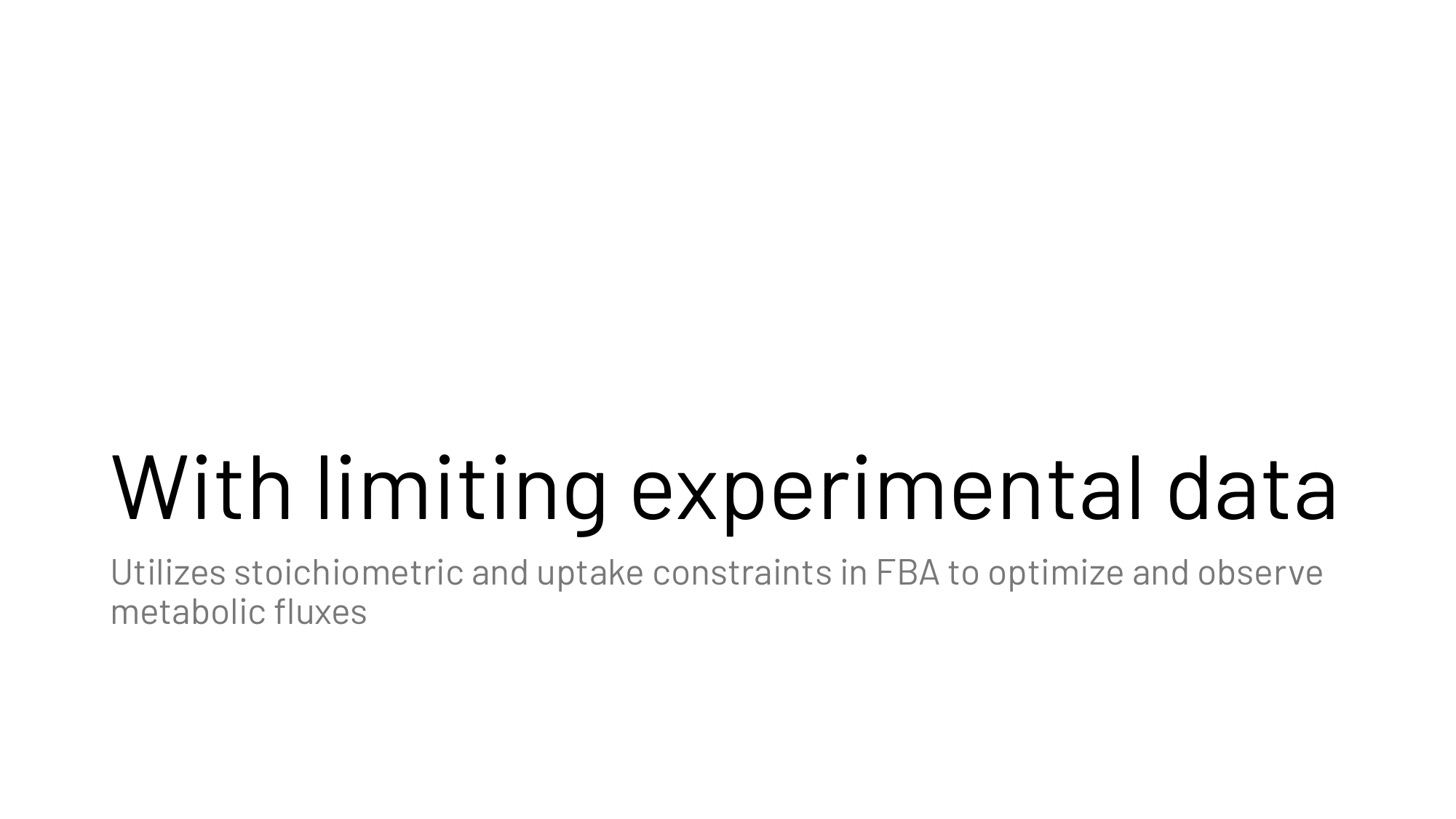

# With limiting experimental data
Utilizes stoichiometric and uptake constraints in FBA to optimize and observe metabolic fluxes